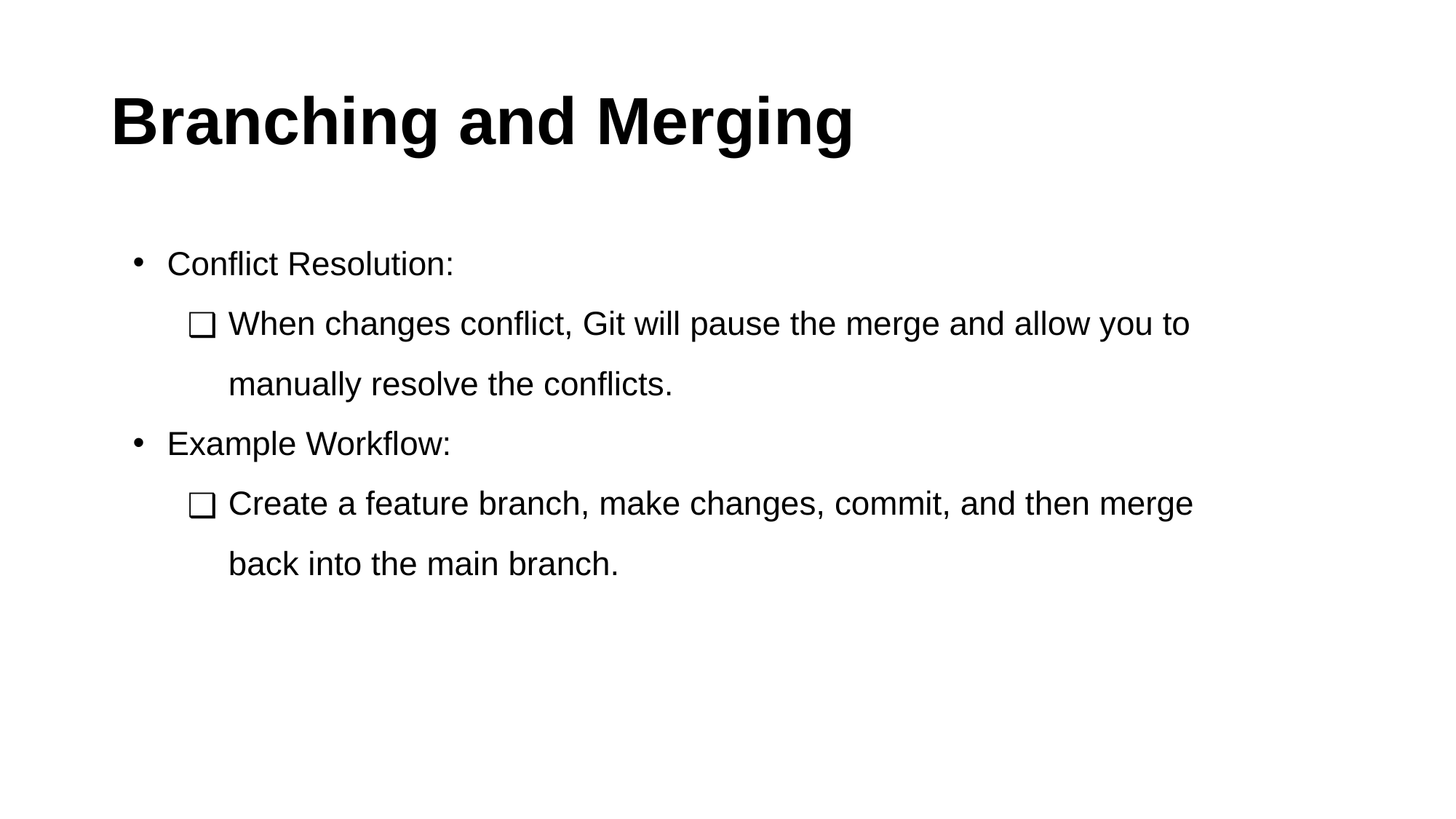

# Branching and Merging
Conflict Resolution:
When changes conflict, Git will pause the merge and allow you to manually resolve the conflicts.
Example Workflow:
Create a feature branch, make changes, commit, and then merge back into the main branch.